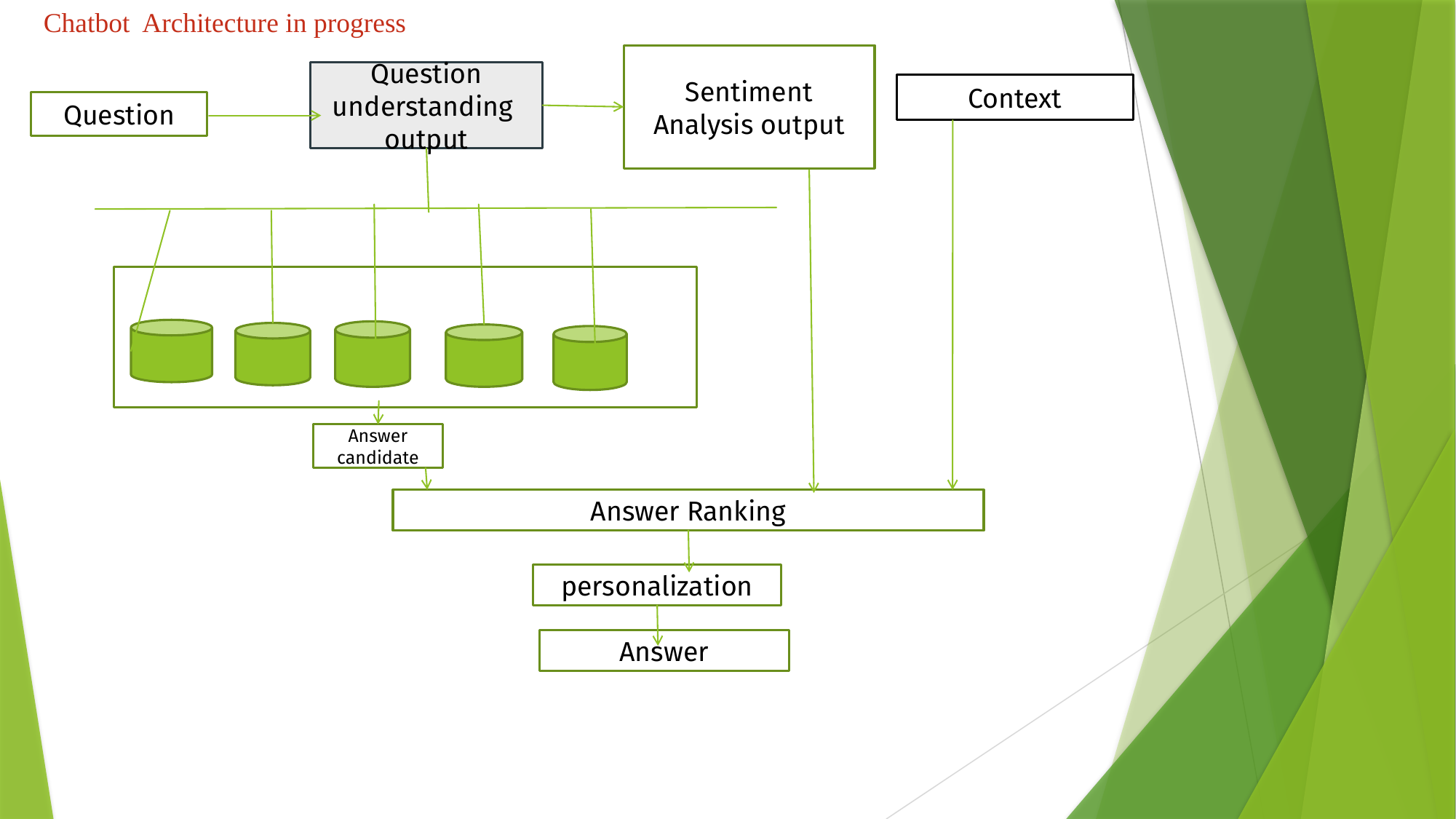

Chatbot  Architecture in progress
Sentiment Analysis output
Question understanding  output
Context
Question

Answer candidate
Answer Ranking
personalization
Answer